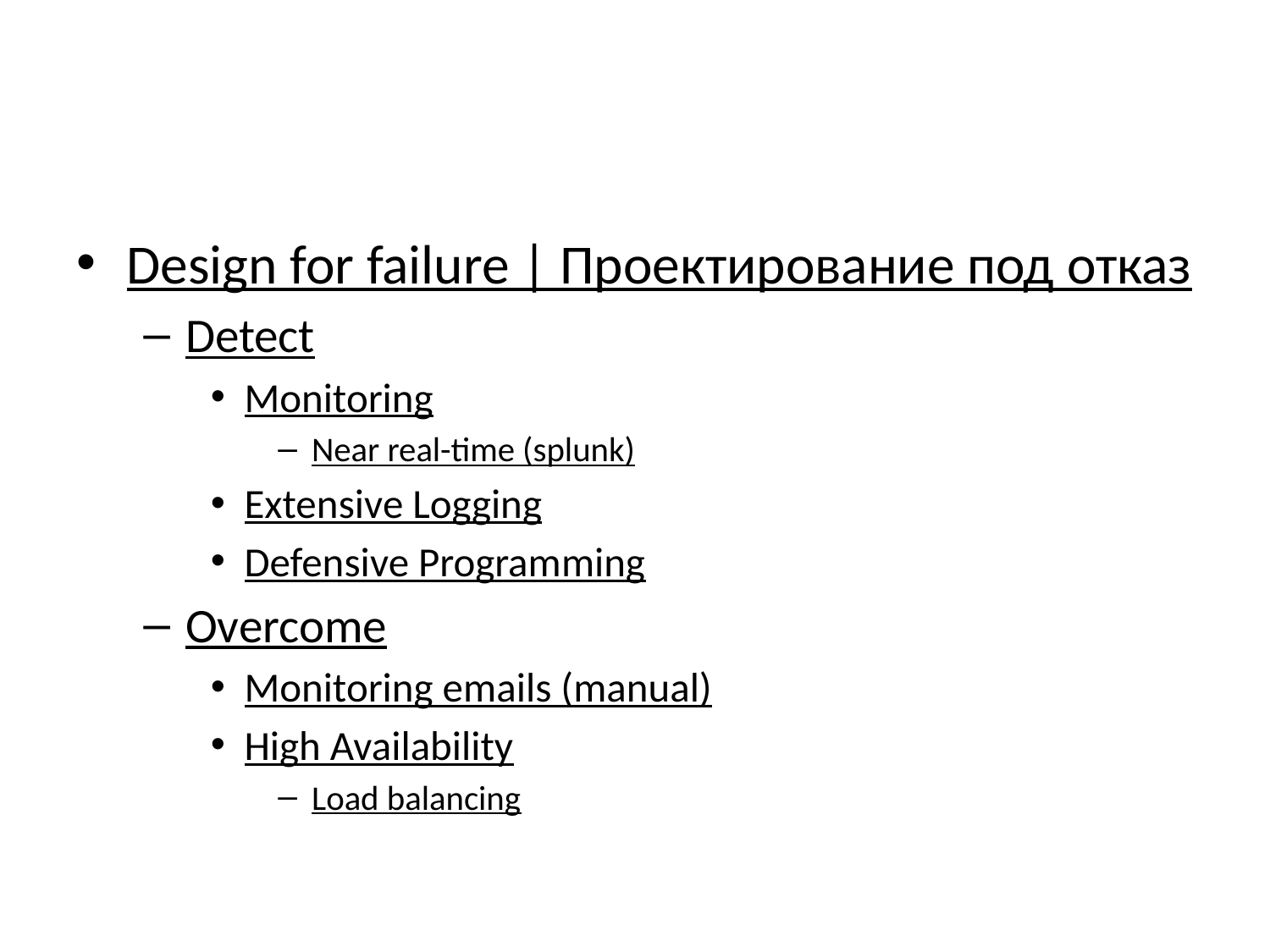

#
Design for failure | Проектирование под отказ
Detect
Monitoring
Near real-time (splunk)
Extensive Logging
Defensive Programming
Overcome
Monitoring emails (manual)
High Availability
Load balancing